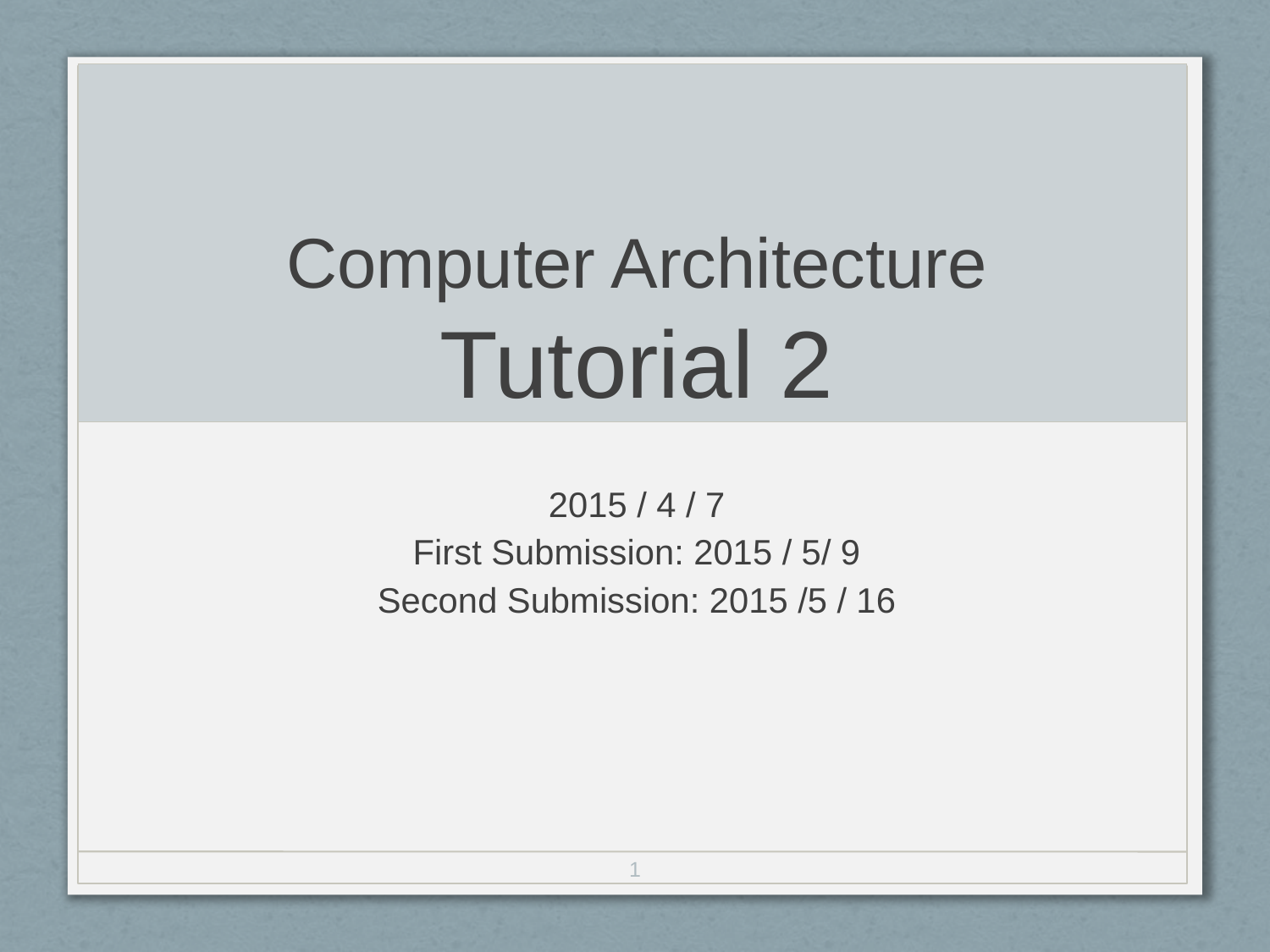

# Computer Architecture Tutorial 2
2015 / 4 / 7
First Submission: 2015 / 5/ 9
Second Submission: 2015 /5 / 16
1